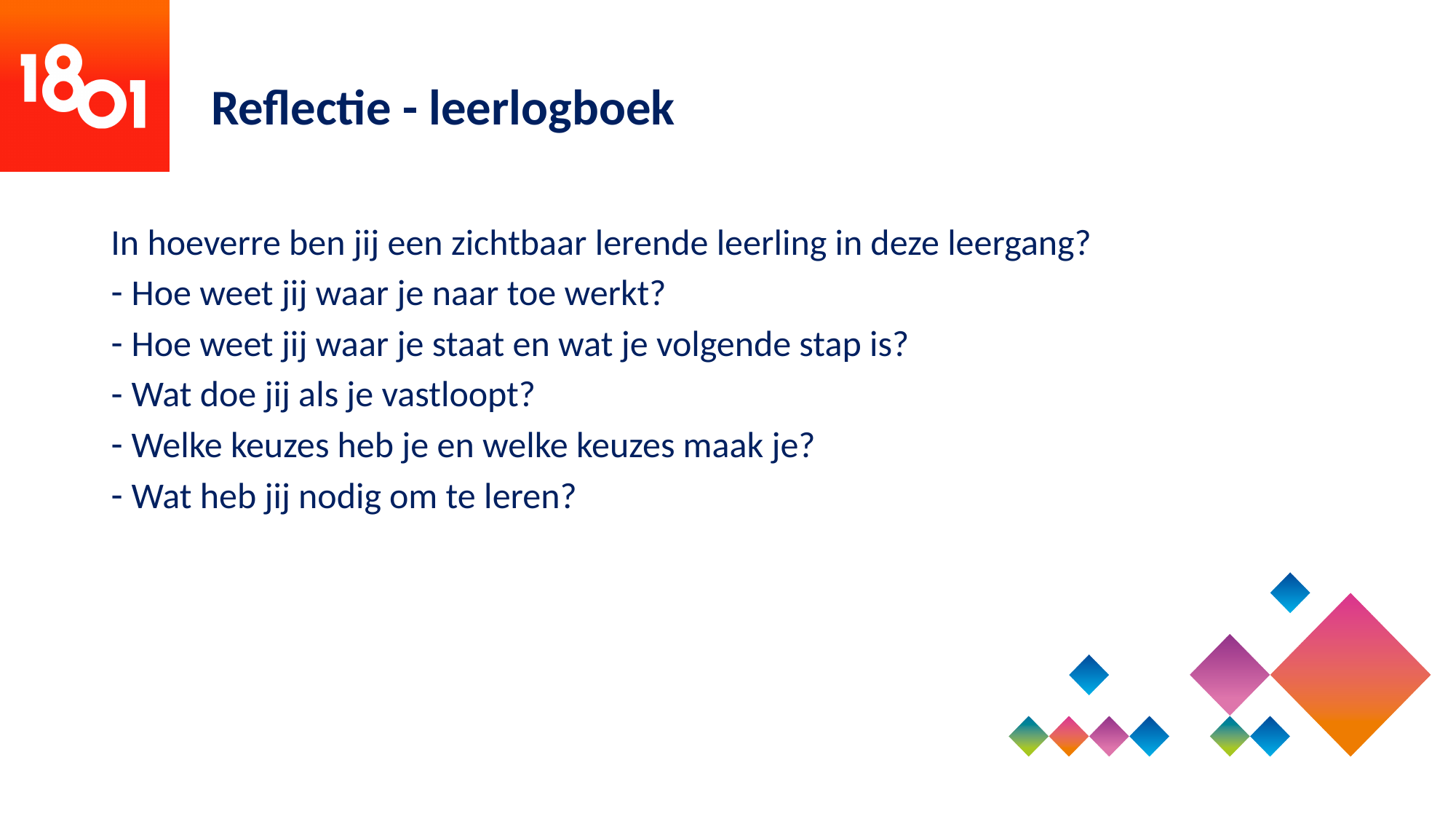

# Reflectie - leerlogboek
In hoeverre ben jij een zichtbaar lerende leerling in deze leergang?
Hoe weet jij waar je naar toe werkt?
Hoe weet jij waar je staat en wat je volgende stap is?
Wat doe jij als je vastloopt?
Welke keuzes heb je en welke keuzes maak je?
Wat heb jij nodig om te leren?